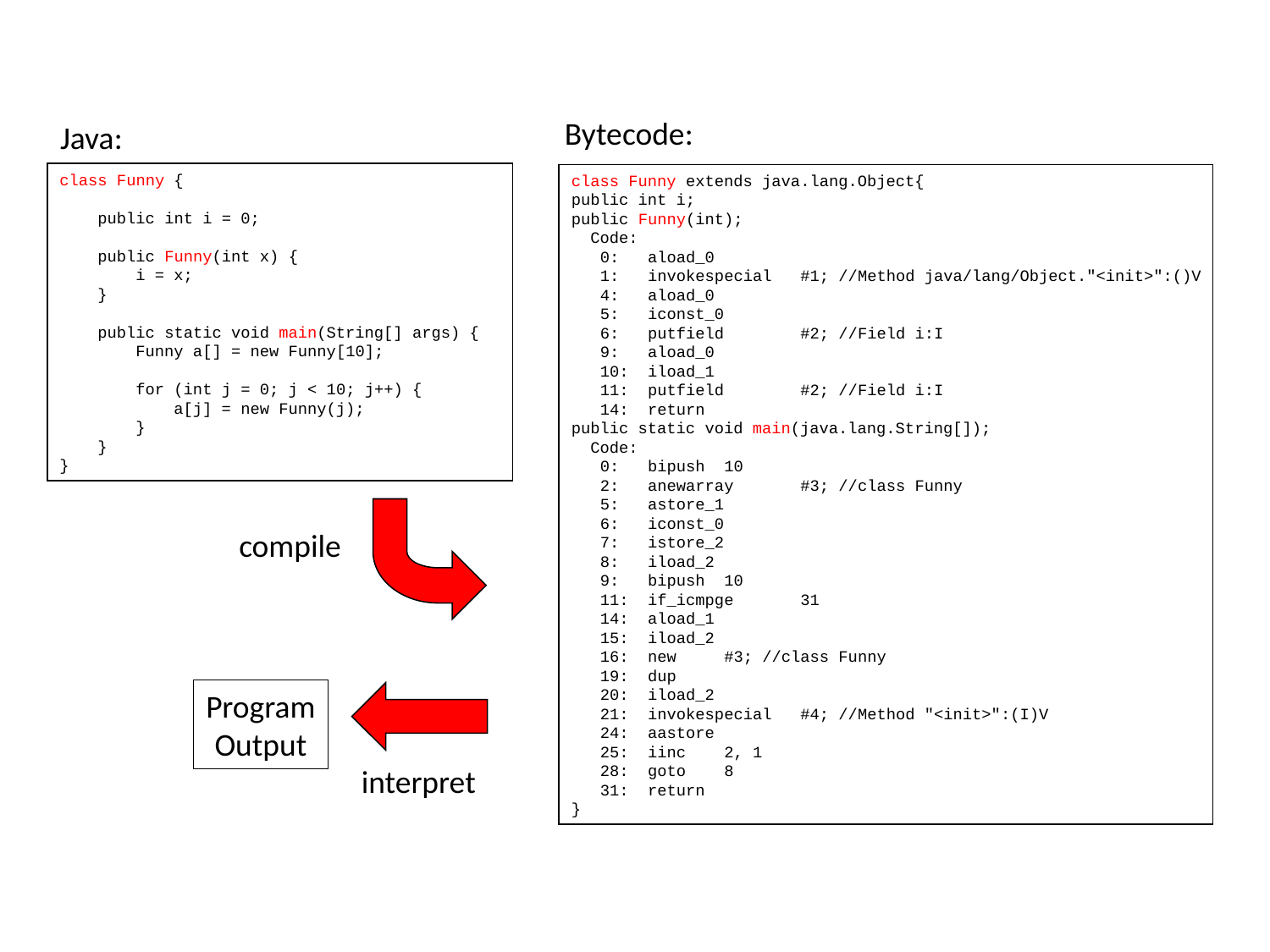

Bytecode:
Java:
class Funny {

    public int i = 0;

    public Funny(int x) {
        i = x;
    }

    public static void main(String[] args) {
        Funny a[] = new Funny[10];

        for (int j = 0; j < 10; j++) {
            a[j] = new Funny(j);
        }
    }
}
class Funny extends java.lang.Object{
public int i;
public Funny(int);
  Code:
   0:   aload_0
   1:   invokespecial   #1; //Method java/lang/Object."<init>":()V
   4:   aload_0
   5:   iconst_0
   6:   putfield        #2; //Field i:I
   9:   aload_0
   10:  iload_1
   11:  putfield        #2; //Field i:I
   14:  return
public static void main(java.lang.String[]);
  Code:
   0:   bipush  10
   2:   anewarray       #3; //class Funny
   5:   astore_1
   6:   iconst_0
   7:   istore_2
   8:   iload_2
   9:   bipush  10
   11:  if_icmpge       31
   14:  aload_1
   15:  iload_2
   16:  new     #3; //class Funny
   19:  dup
   20:  iload_2
   21:  invokespecial   #4; //Method "<init>":(I)V
   24:  aastore
   25:  iinc    2, 1
   28:  goto    8
   31:  return
}

compile
Program
Output

interpret